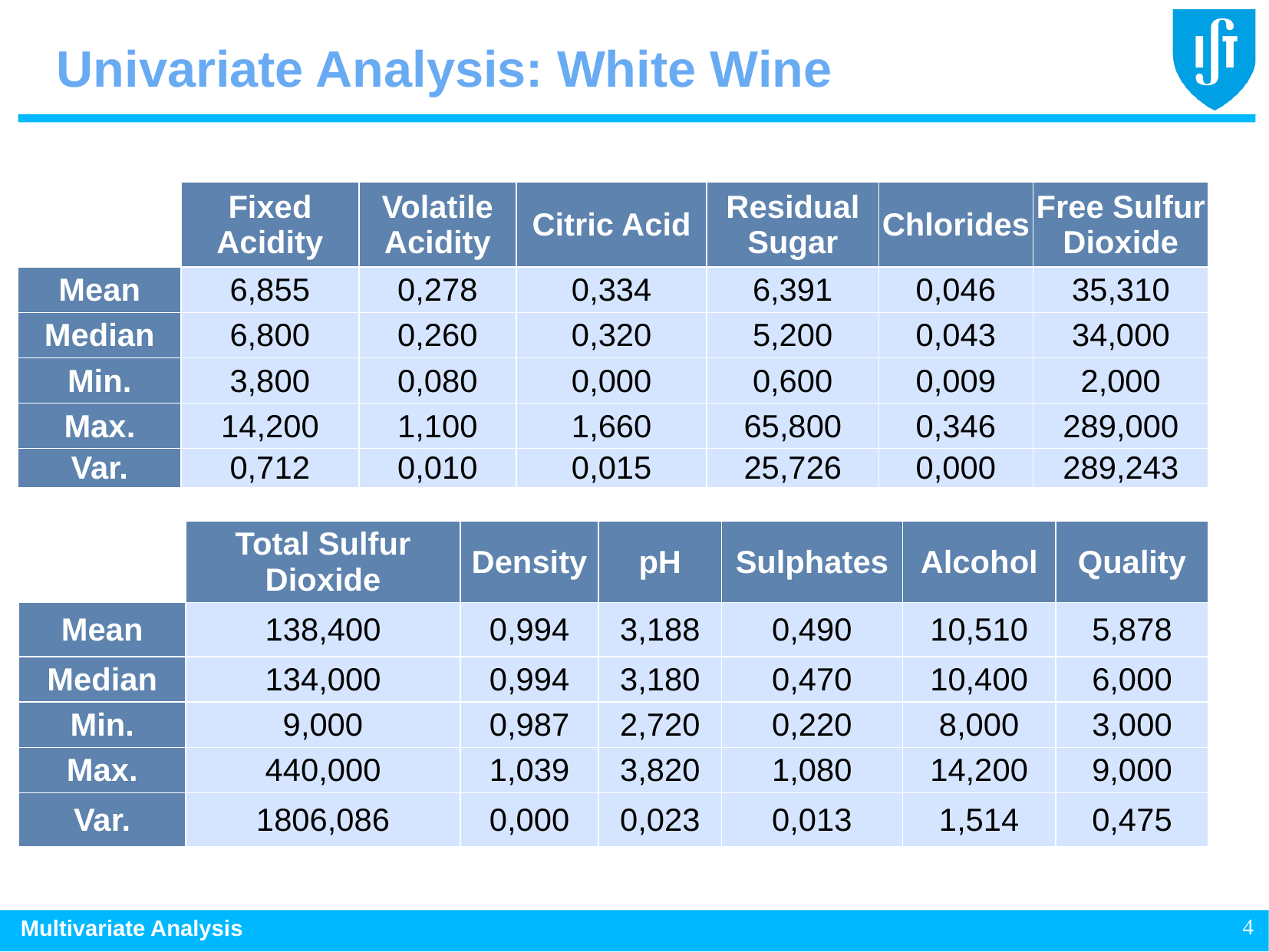

Univariate Analysis: White Wine
|  | Fixed Acidity | Volatile Acidity | Citric Acid | Residual Sugar | Chlorides | Free Sulfur Dioxide |
| --- | --- | --- | --- | --- | --- | --- |
| Mean | 6,855 | 0,278 | 0,334 | 6,391 | 0,046 | 35,310 |
| Median | 6,800 | 0,260 | 0,320 | 5,200 | 0,043 | 34,000 |
| Min. | 3,800 | 0,080 | 0,000 | 0,600 | 0,009 | 2,000 |
| Max. | 14,200 | 1,100 | 1,660 | 65,800 | 0,346 | 289,000 |
| Var. | 0,712 | 0,010 | 0,015 | 25,726 | 0,000 | 289,243 |
|  | Total Sulfur Dioxide | Density | pH | Sulphates | Alcohol | Quality |
| --- | --- | --- | --- | --- | --- | --- |
| Mean | 138,400 | 0,994 | 3,188 | 0,490 | 10,510 | 5,878 |
| Median | 134,000 | 0,994 | 3,180 | 0,470 | 10,400 | 6,000 |
| Min. | 9,000 | 0,987 | 2,720 | 0,220 | 8,000 | 3,000 |
| Max. | 440,000 | 1,039 | 3,820 | 1,080 | 14,200 | 9,000 |
| Var. | 1806,086 | 0,000 | 0,023 | 0,013 | 1,514 | 0,475 |
4